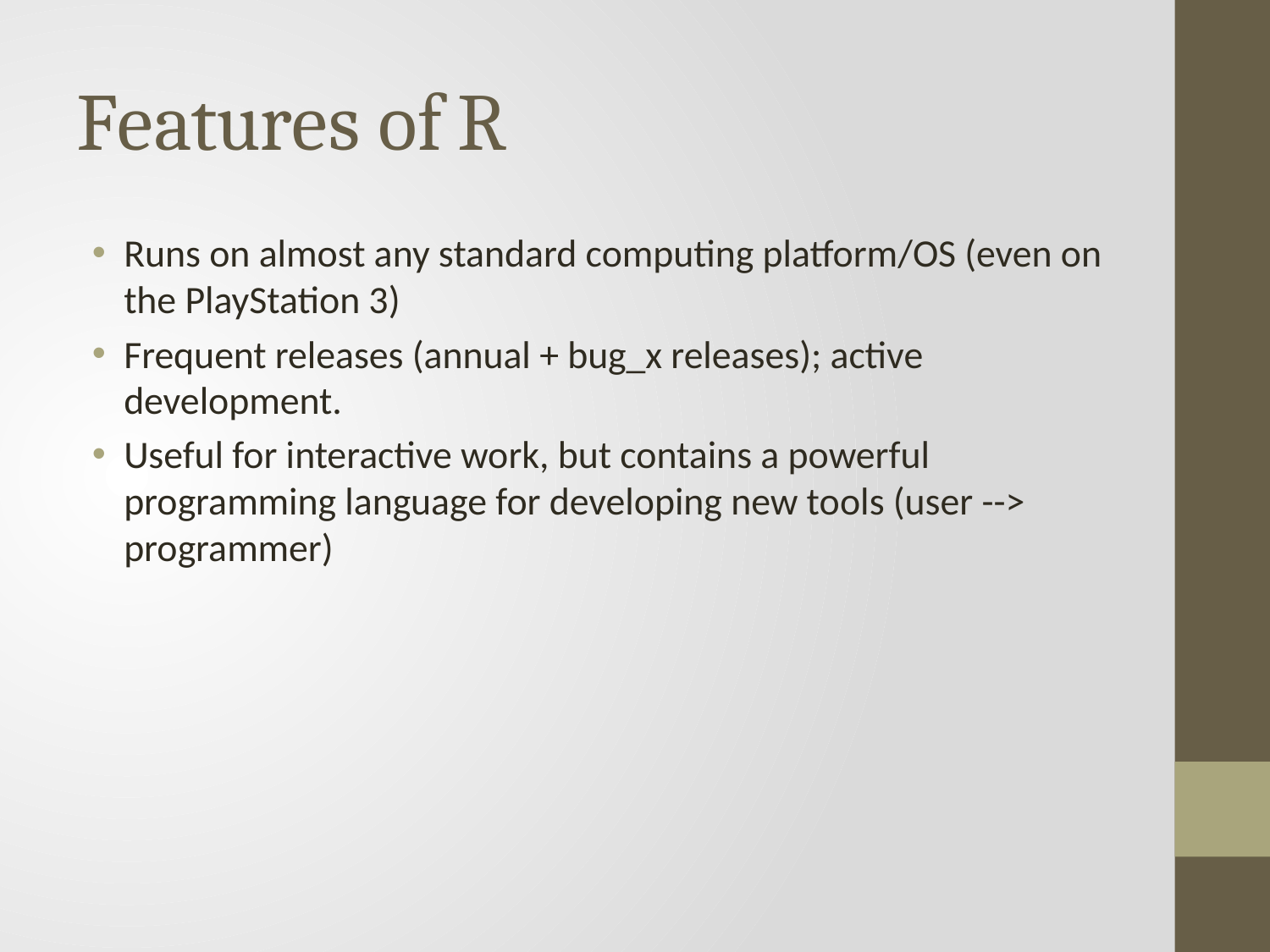

# Features of R
Runs on almost any standard computing platform/OS (even on the PlayStation 3)
Frequent releases (annual + bug_x releases); active development.
Useful for interactive work, but contains a powerful programming language for developing new tools (user --> programmer)